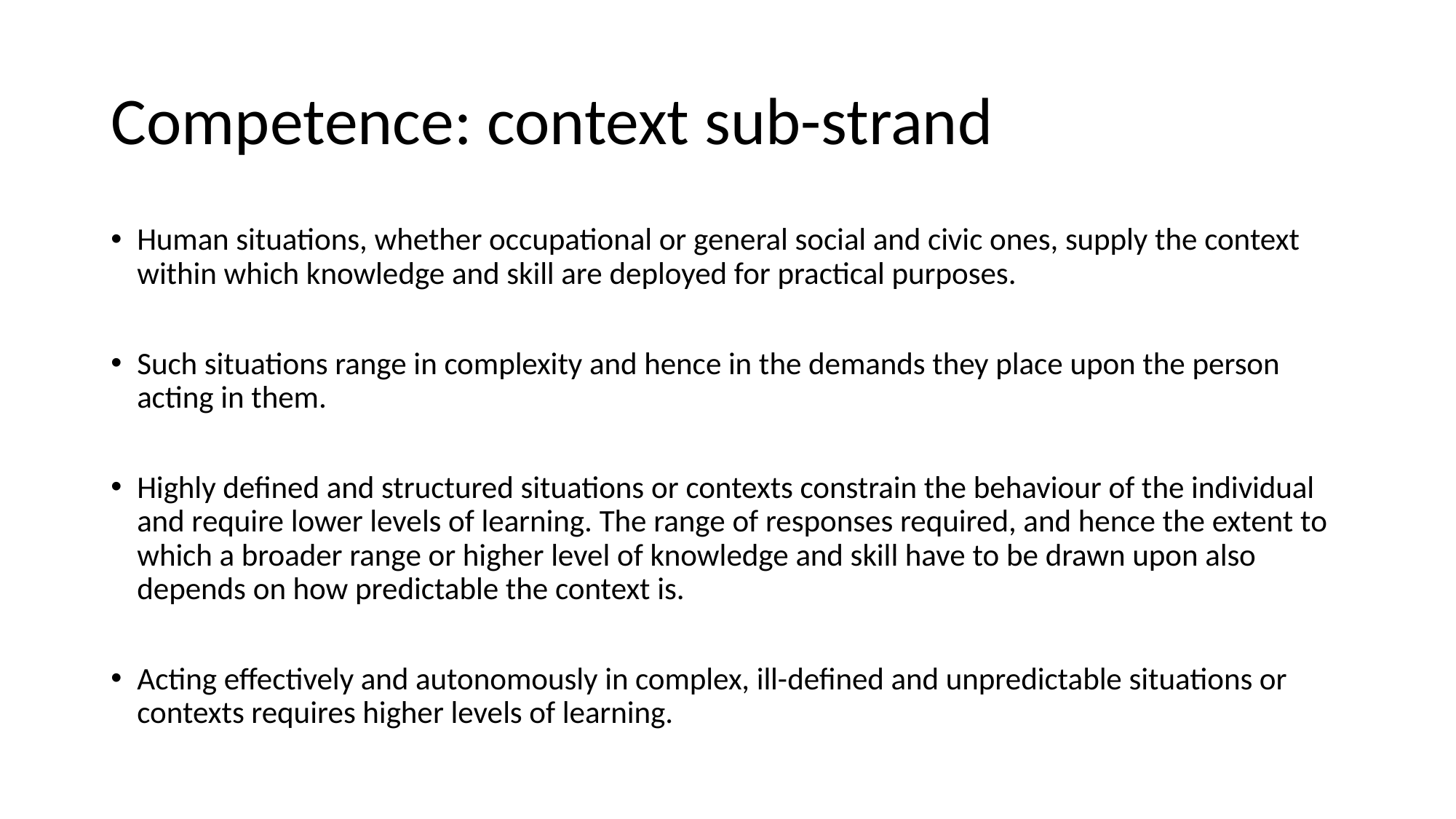

# Competence: context sub-strand
Human situations, whether occupational or general social and civic ones, supply the context within which knowledge and skill are deployed for practical purposes.

Such situations range in complexity and hence in the demands they place upon the person acting in them.

Highly defined and structured situations or contexts constrain the behaviour of the individual and require lower levels of learning. The range of responses required, and hence the extent to which a broader range or higher level of knowledge and skill have to be drawn upon also depends on how predictable the context is.

Acting effectively and autonomously in complex, ill-defined and unpredictable situations or contexts requires higher levels of learning.